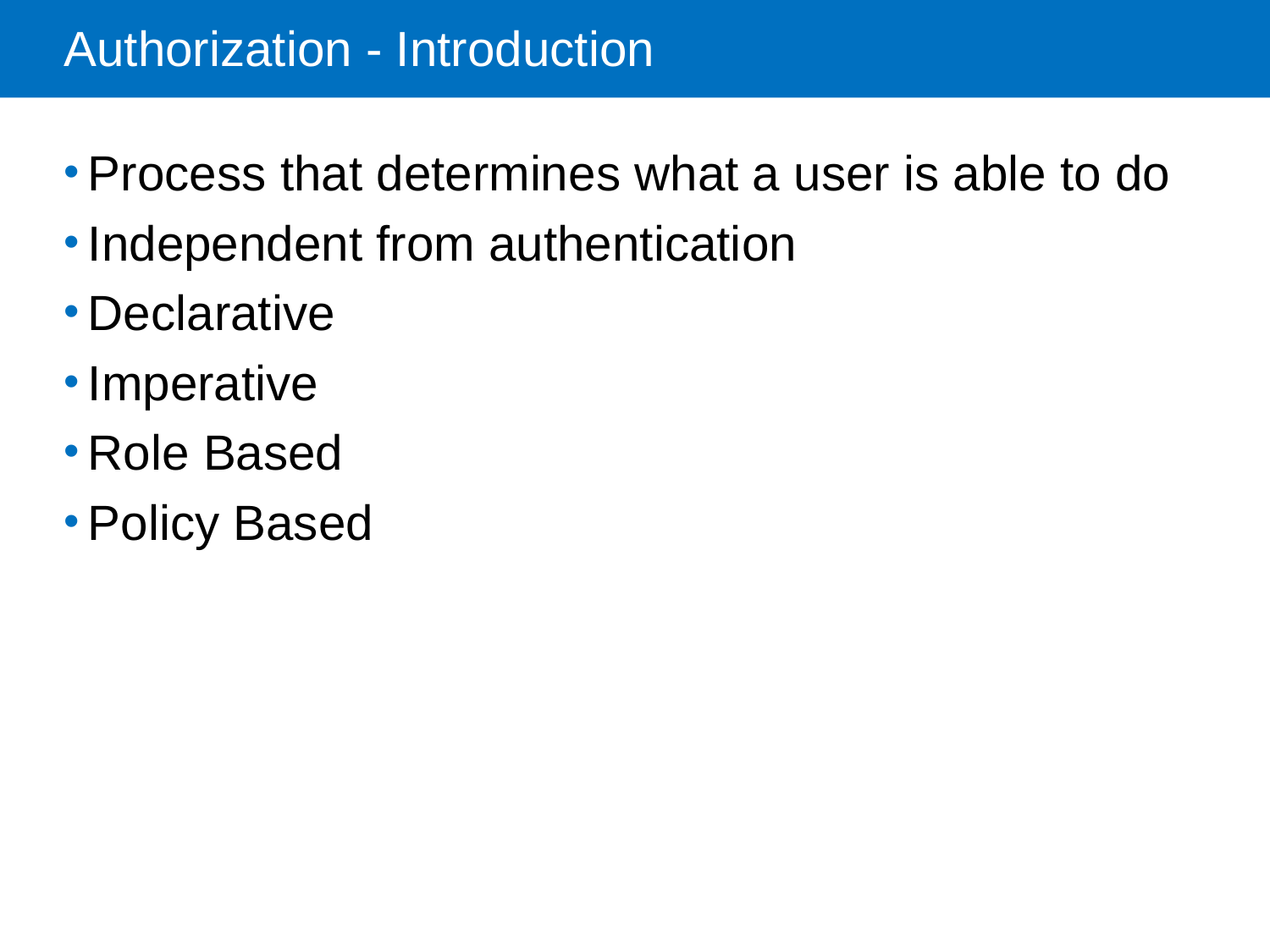

# Authorization - Introduction
Process that determines what a user is able to do
Independent from authentication
Declarative
Imperative
Role Based
Policy Based